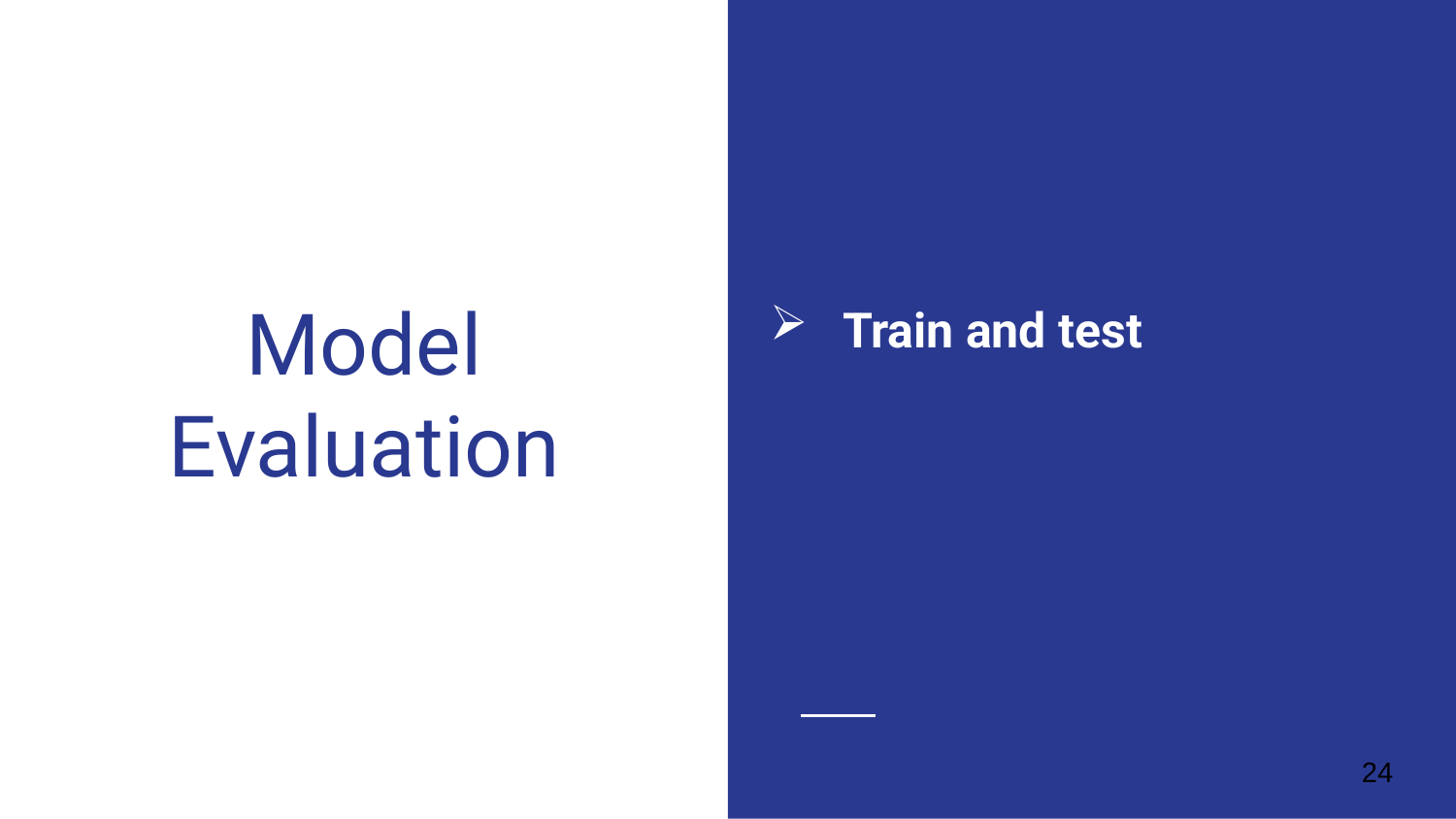

Train and test

# Model Evaluation
24